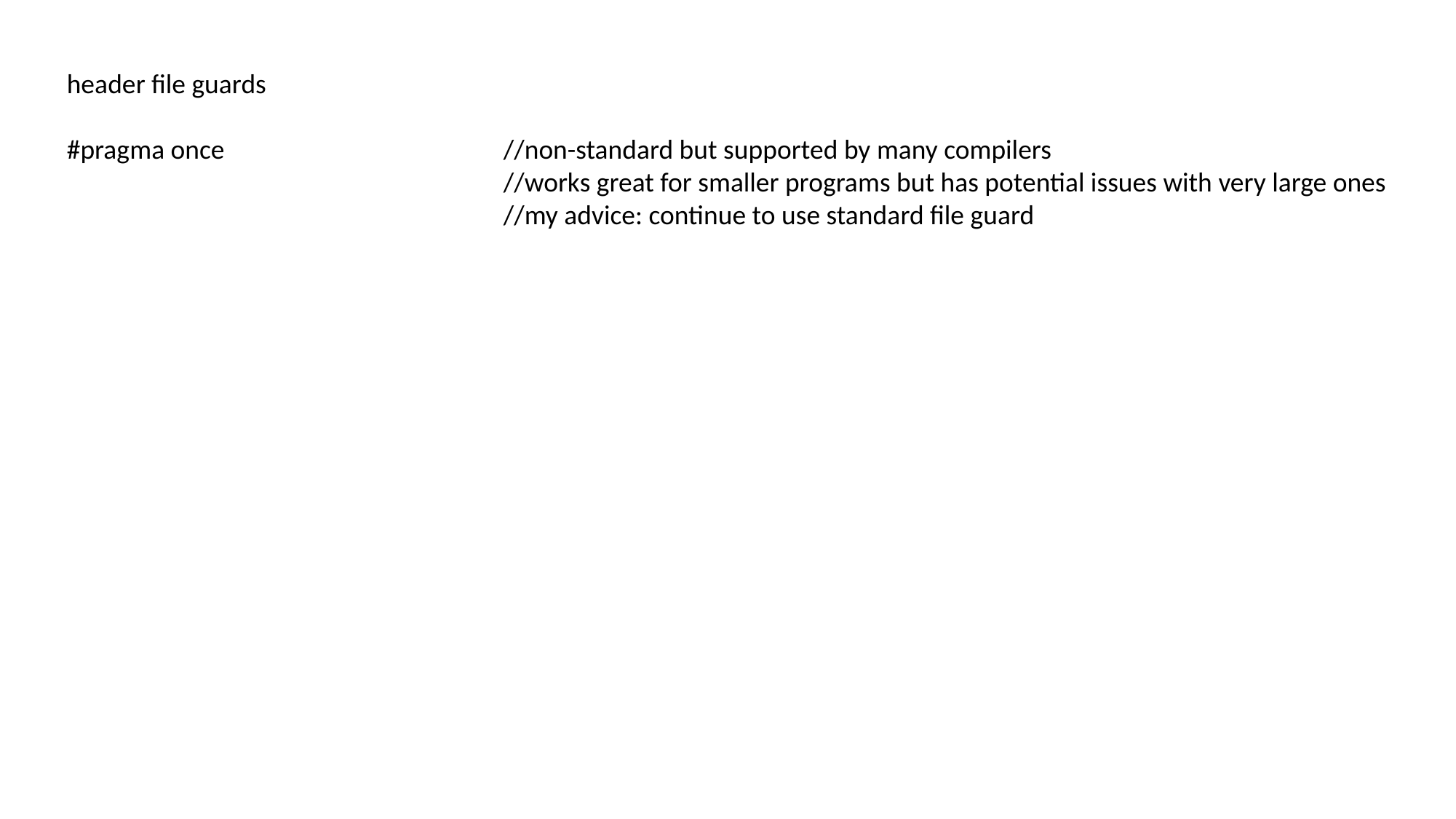

header file guards

#pragma once			//non-standard but supported by many compilers
				//works great for smaller programs but has potential issues with very large ones
				//my advice: continue to use standard file guard